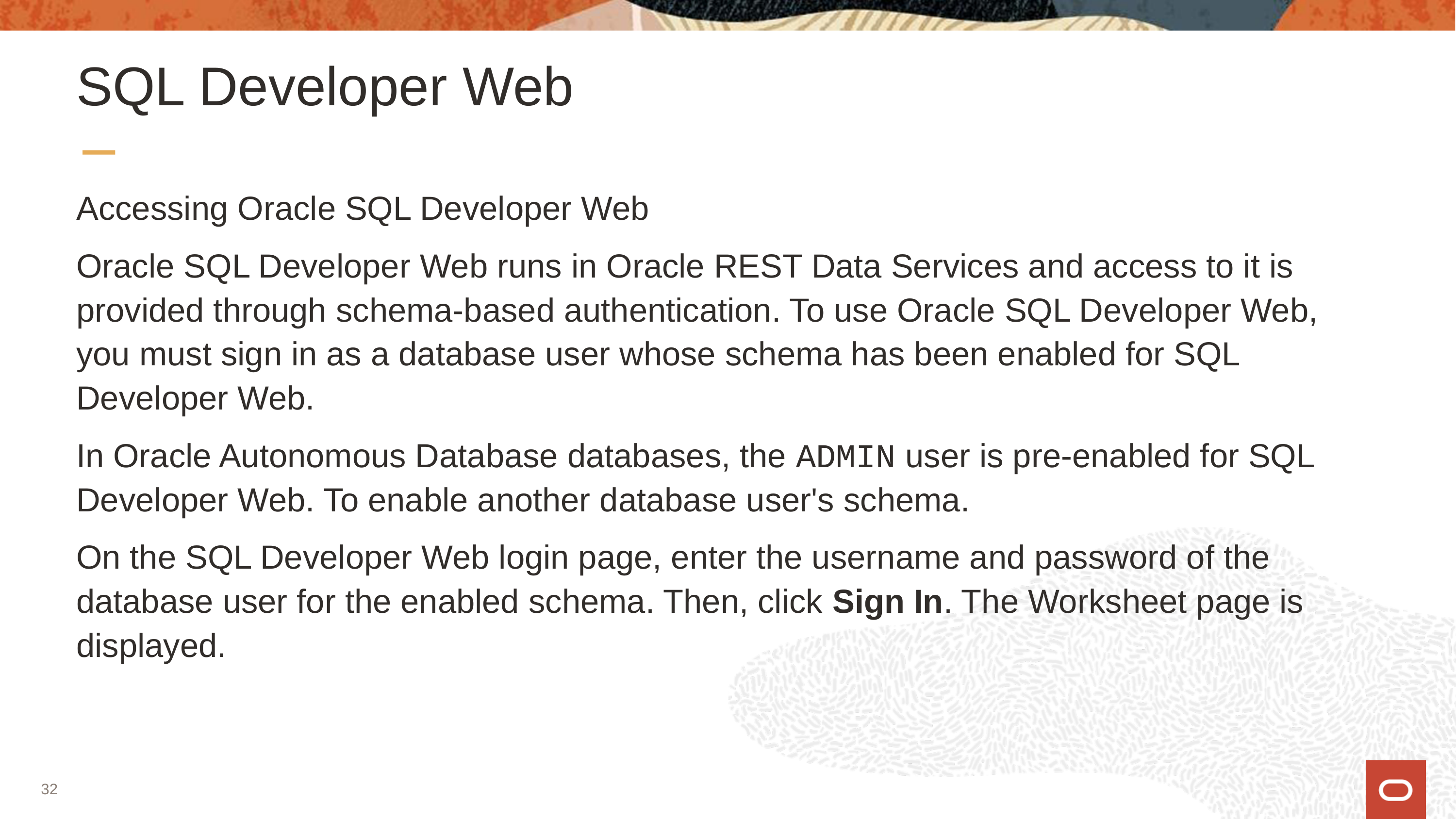

# SQL Developer Web
Accessing Oracle SQL Developer Web
Oracle SQL Developer Web runs in Oracle REST Data Services and access to it is provided through schema-based authentication. To use Oracle SQL Developer Web, you must sign in as a database user whose schema has been enabled for SQL Developer Web.
In Oracle Autonomous Database databases, the ADMIN user is pre-enabled for SQL Developer Web. To enable another database user's schema.
On the SQL Developer Web login page, enter the username and password of the database user for the enabled schema. Then, click Sign In. The Worksheet page is displayed.